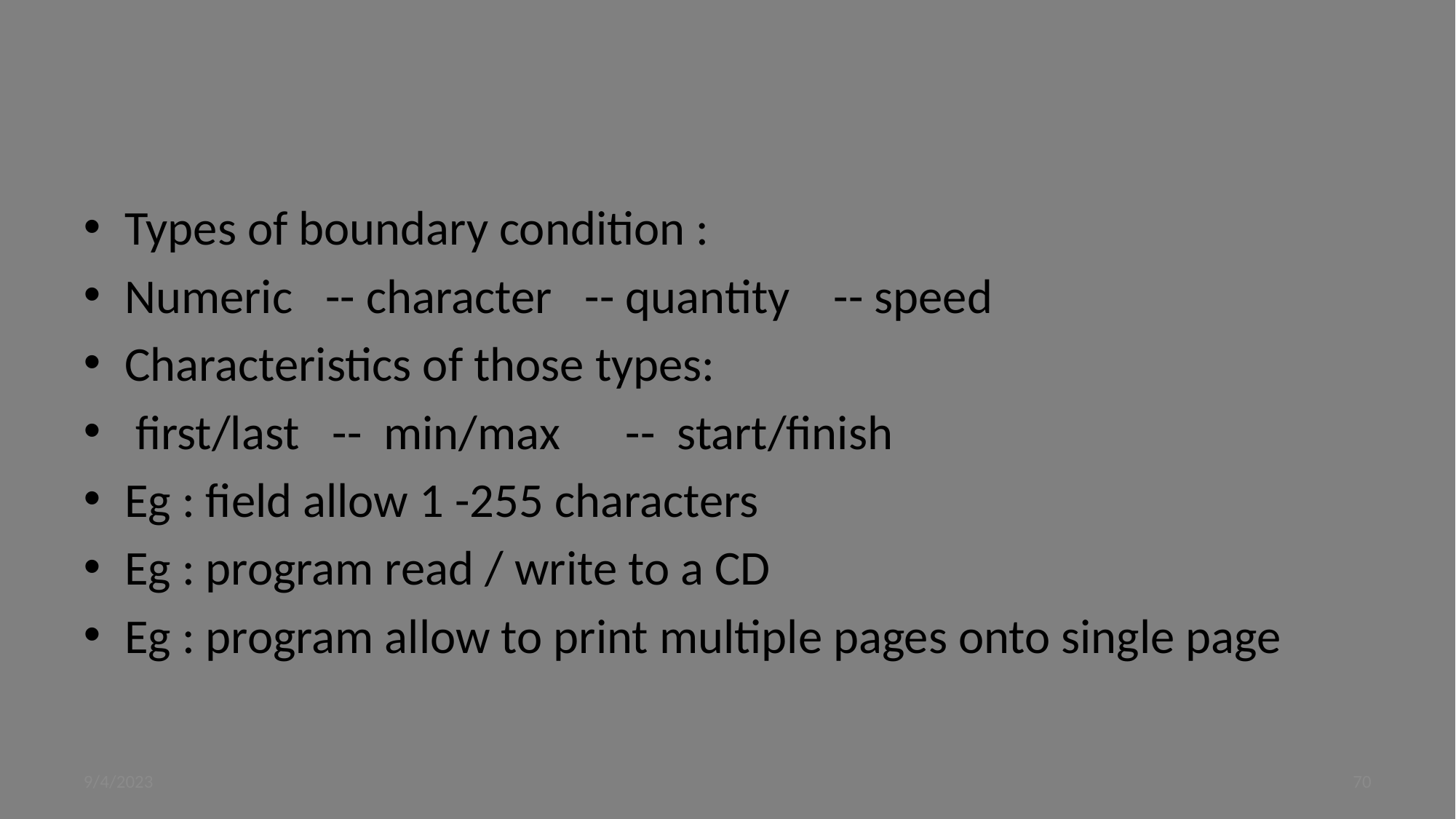

#
Types of boundary condition :
Numeric   -- character   -- quantity    -- speed
Characteristics of those types:
 first/last   --  min/max      --  start/finish
Eg : field allow 1 -255 characters
Eg : program read / write to a CD
Eg : program allow to print multiple pages onto single page
9/4/2023

70